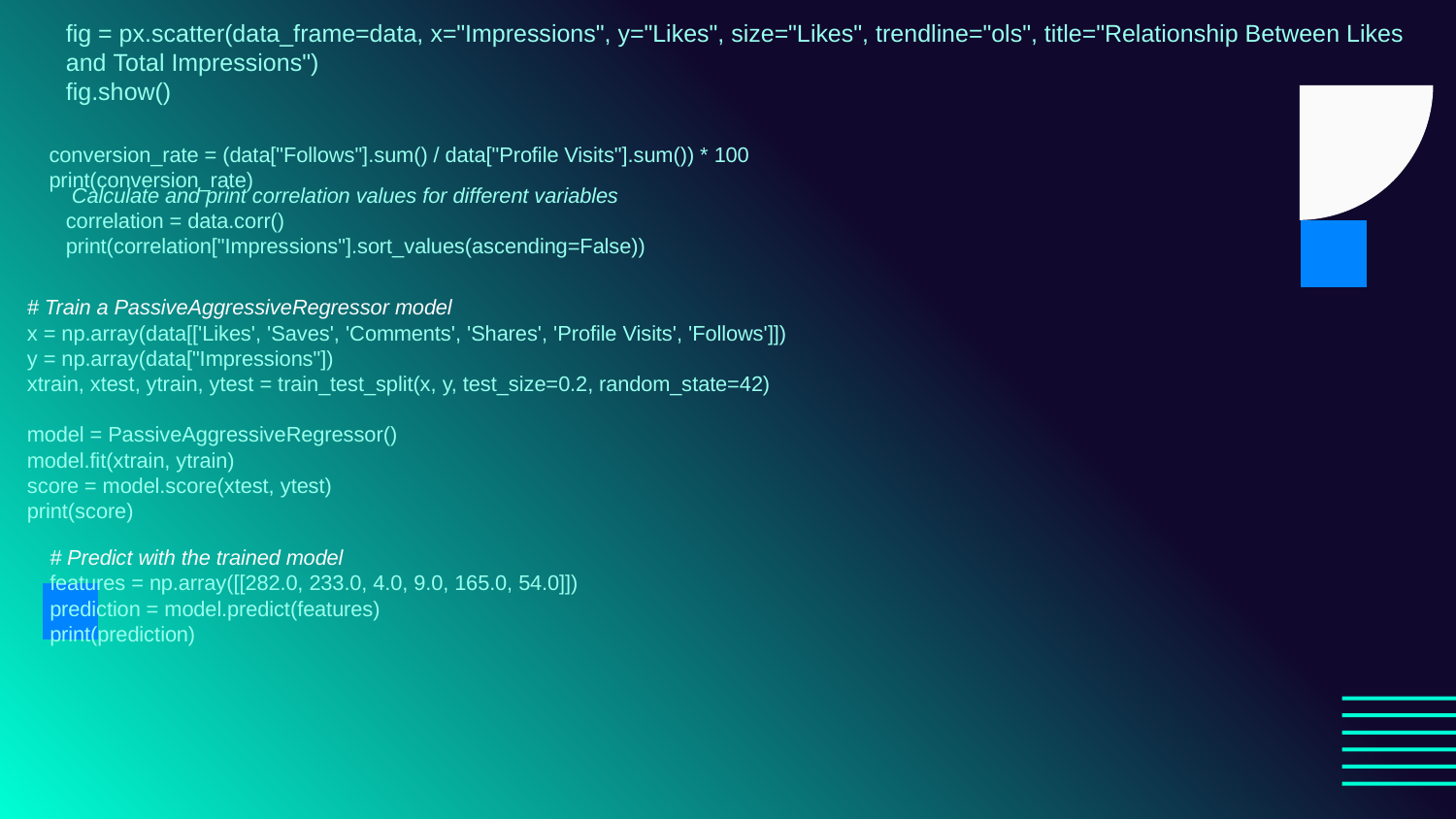

# fig = px.scatter(data_frame=data, x="Impressions", y="Likes", size="Likes", trendline="ols", title="Relationship Between Likes and Total Impressions") fig.show()
conversion_rate = (data["Follows"].sum() / data["Profile Visits"].sum()) * 100
print(conversion_rate)
 Calculate and print correlation values for different variables
correlation = data.corr()
print(correlation["Impressions"].sort_values(ascending=False))

# Train a PassiveAggressiveRegressor model
x = np.array(data[['Likes', 'Saves', 'Comments', 'Shares', 'Profile Visits', 'Follows']])
y = np.array(data["Impressions"])
xtrain, xtest, ytrain, ytest = train_test_split(x, y, test_size=0.2, random_state=42)
model = PassiveAggressiveRegressor()
model.fit(xtrain, ytrain)
score = model.score(xtest, ytest)
print(score)

# Predict with the trained model
features = np.array([[282.0, 233.0, 4.0, 9.0, 165.0, 54.0]])
prediction = model.predict(features)
print(prediction)